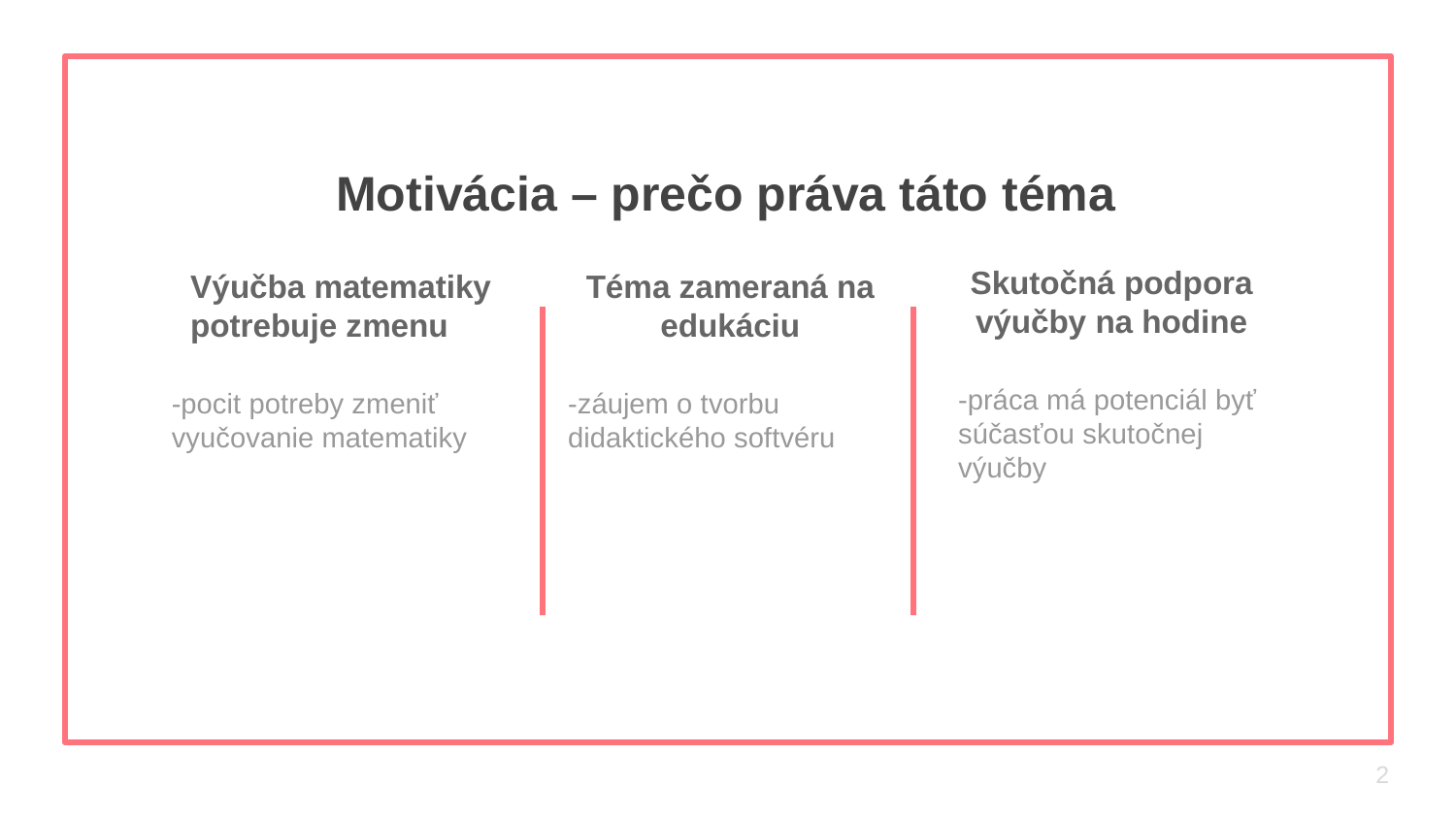

# Motivácia – prečo práva táto téma
Výučba matematiky potrebuje zmenu
Téma zameraná na edukáciu
Skutočná podpora výučby na hodine
-práca má potenciál byť súčasťou skutočnej výučby
-pocit potreby zmeniť vyučovanie matematiky
-záujem o tvorbu didaktického softvéru
2